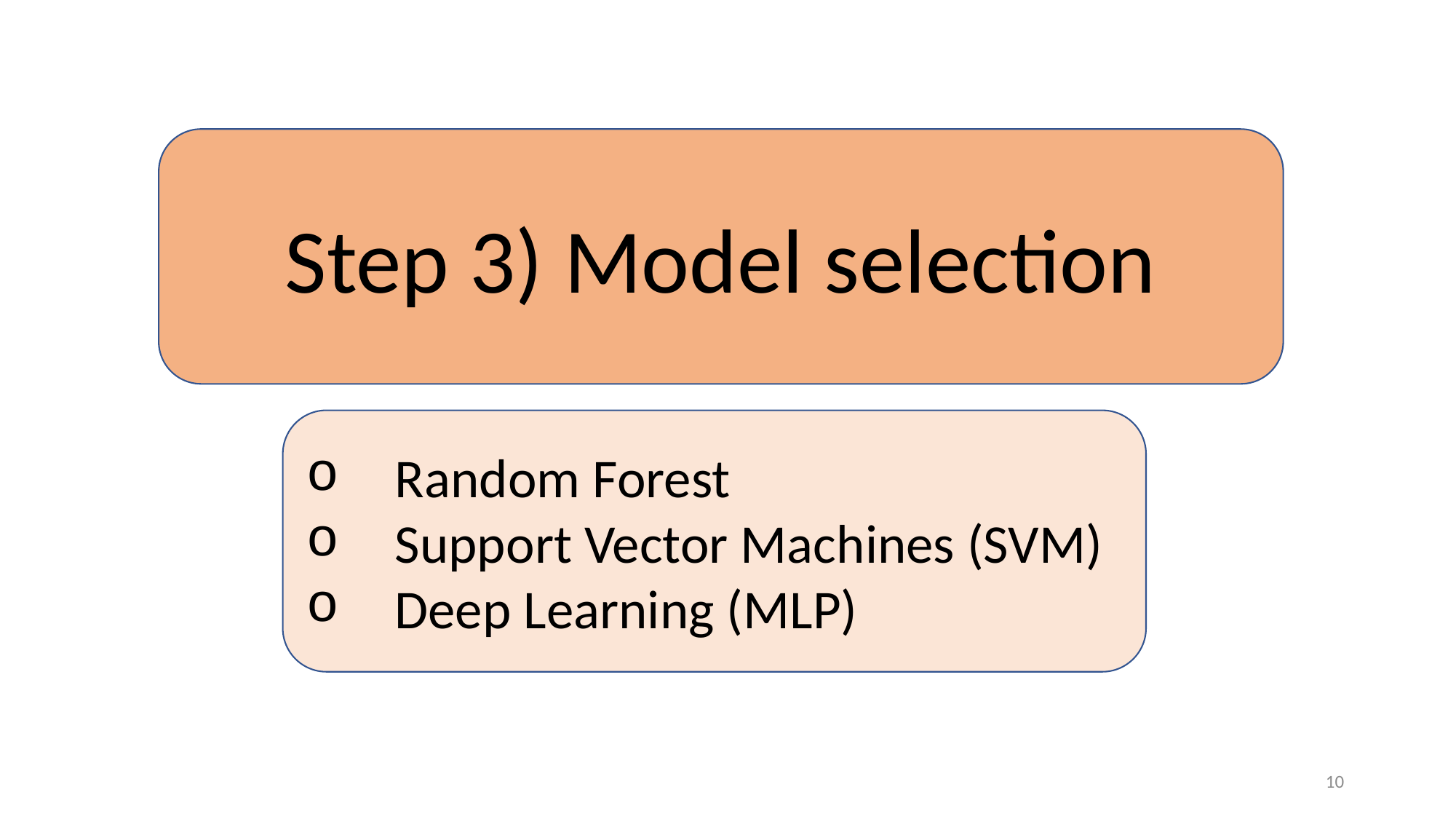

Step 3) Model selection
Random Forest
Support Vector Machines (SVM)
Deep Learning (MLP)
10